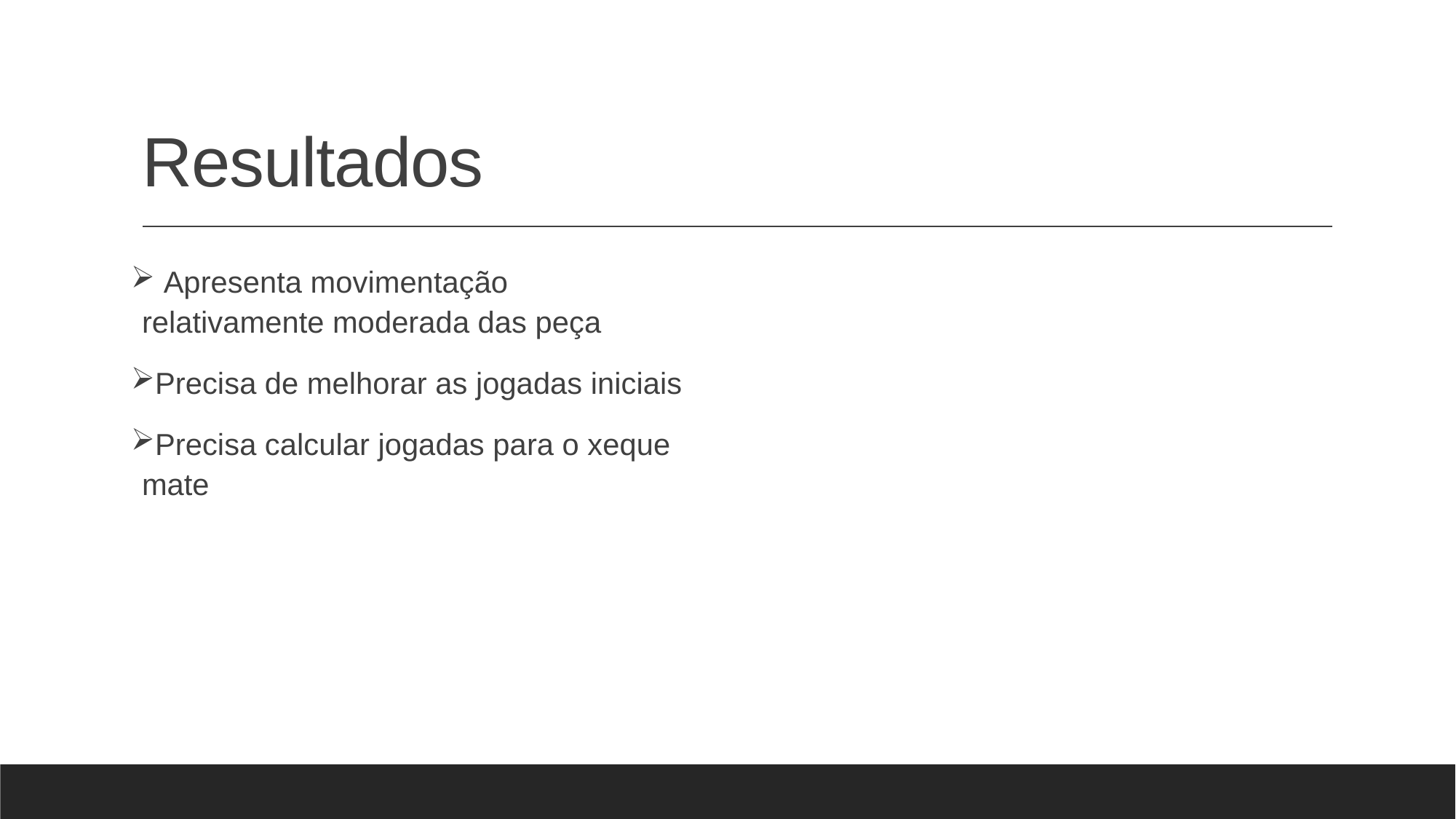

# Resultados
 Apresenta movimentação relativamente moderada das peça
Precisa de melhorar as jogadas iniciais
Precisa calcular jogadas para o xeque mate